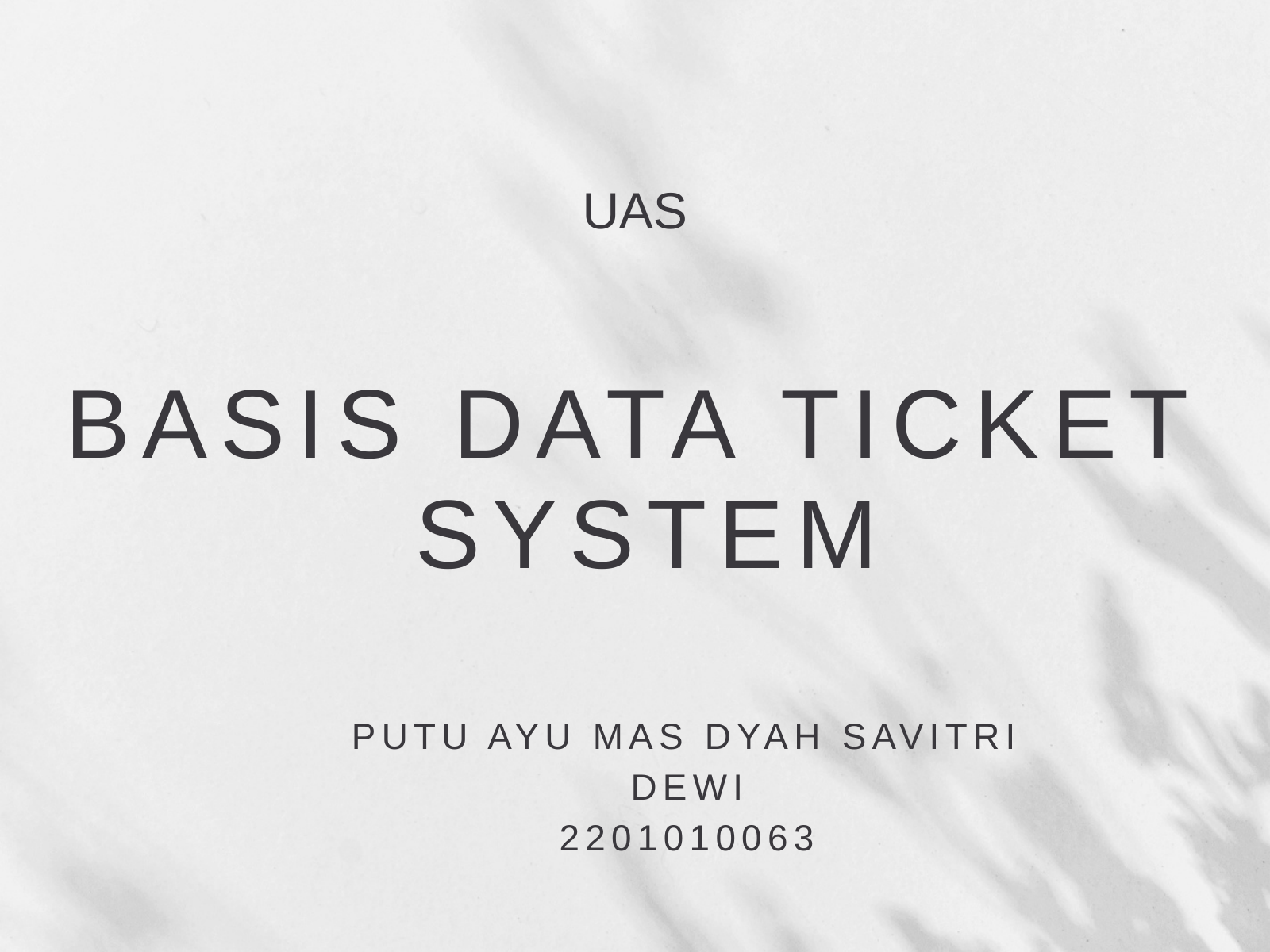

UAS
BASIS DATA TICKET
SYSTEM
PUTU AYU MAS DYAH SAVITRI DEWI
2201010063